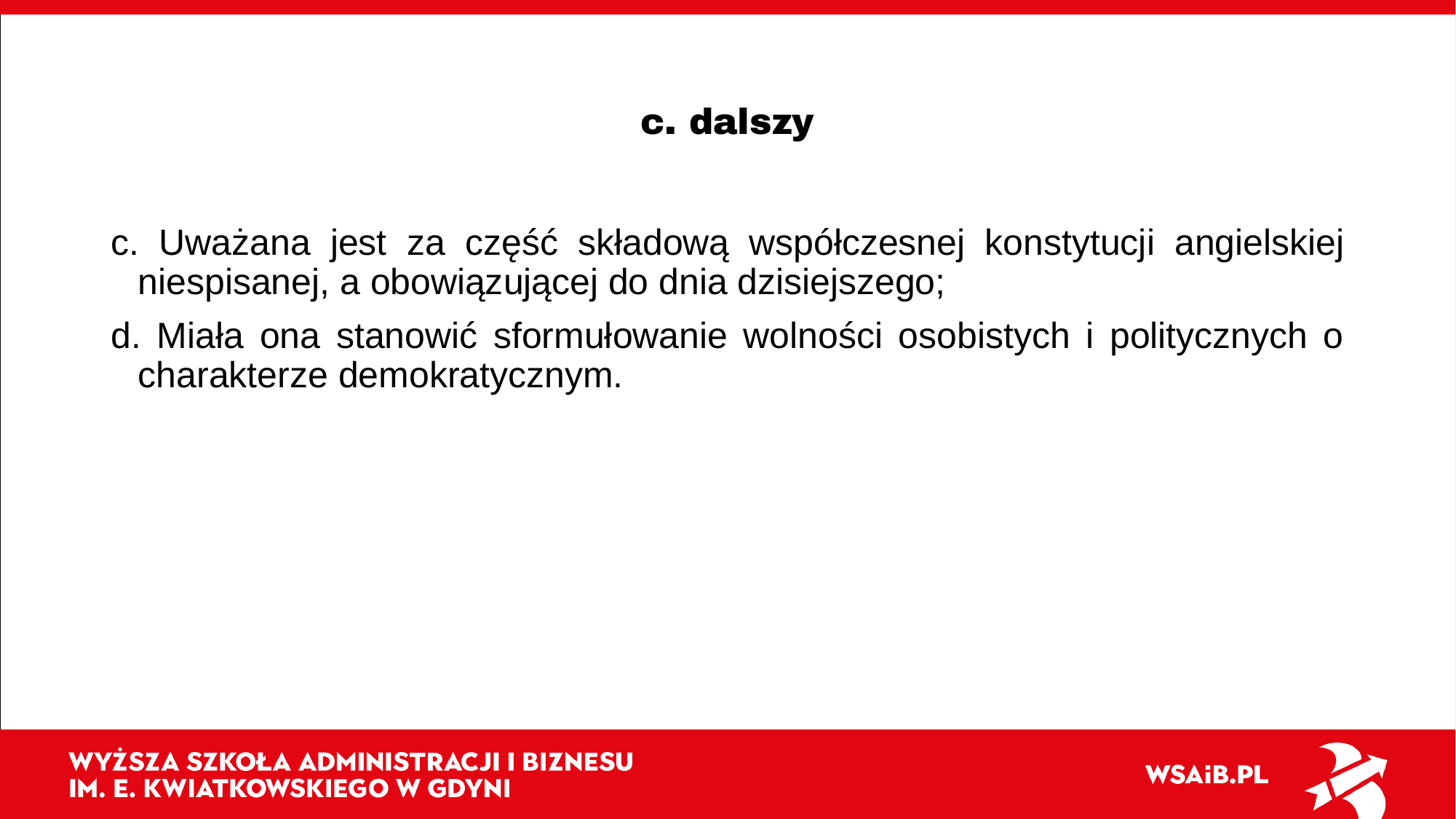

# c. dalszy
c. Uważana jest za część składową współczesnej konstytucji angielskiej niespisanej, a obowiązującej do dnia dzisiejszego;
d. Miała ona stanowić sformułowanie wolności osobistych i politycznych o charakterze demokratycznym.